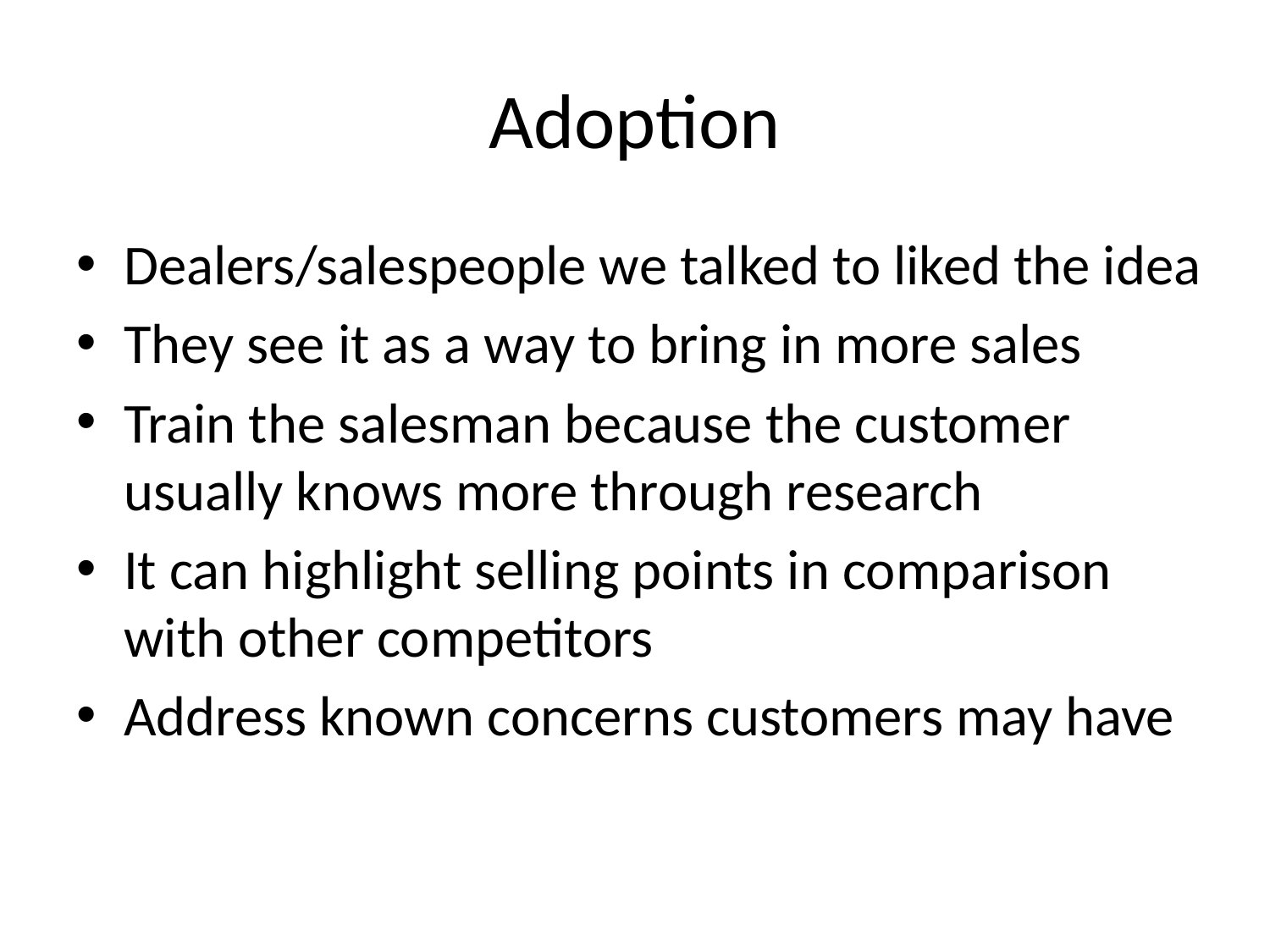

# Adoption
Dealers/salespeople we talked to liked the idea
They see it as a way to bring in more sales
Train the salesman because the customer usually knows more through research
It can highlight selling points in comparison with other competitors
Address known concerns customers may have